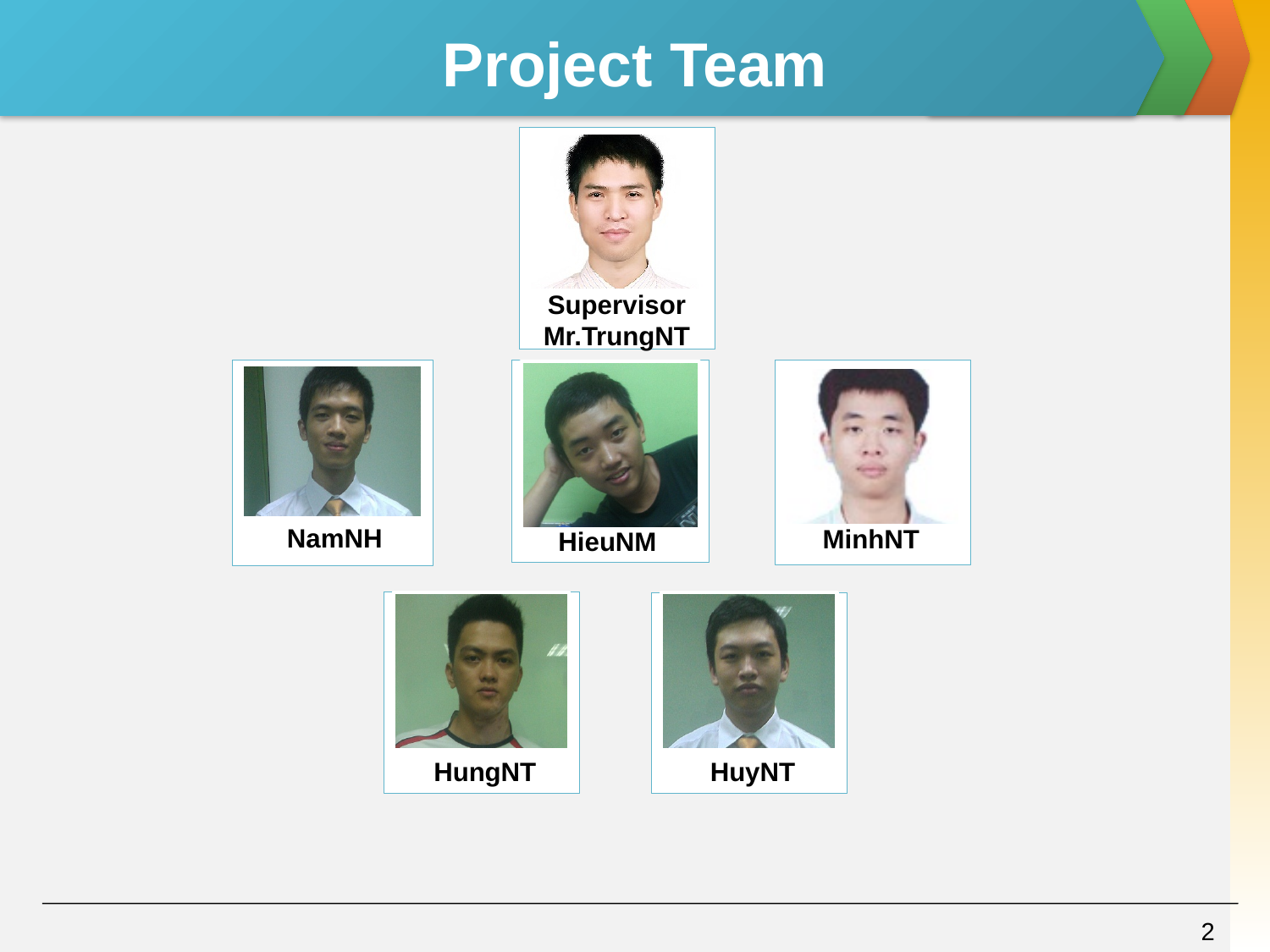

# Project Team
Supervisor
Mr.TrungNT
NamNH
HieuNM
MinhNT
HungNT
HuyNT

 2